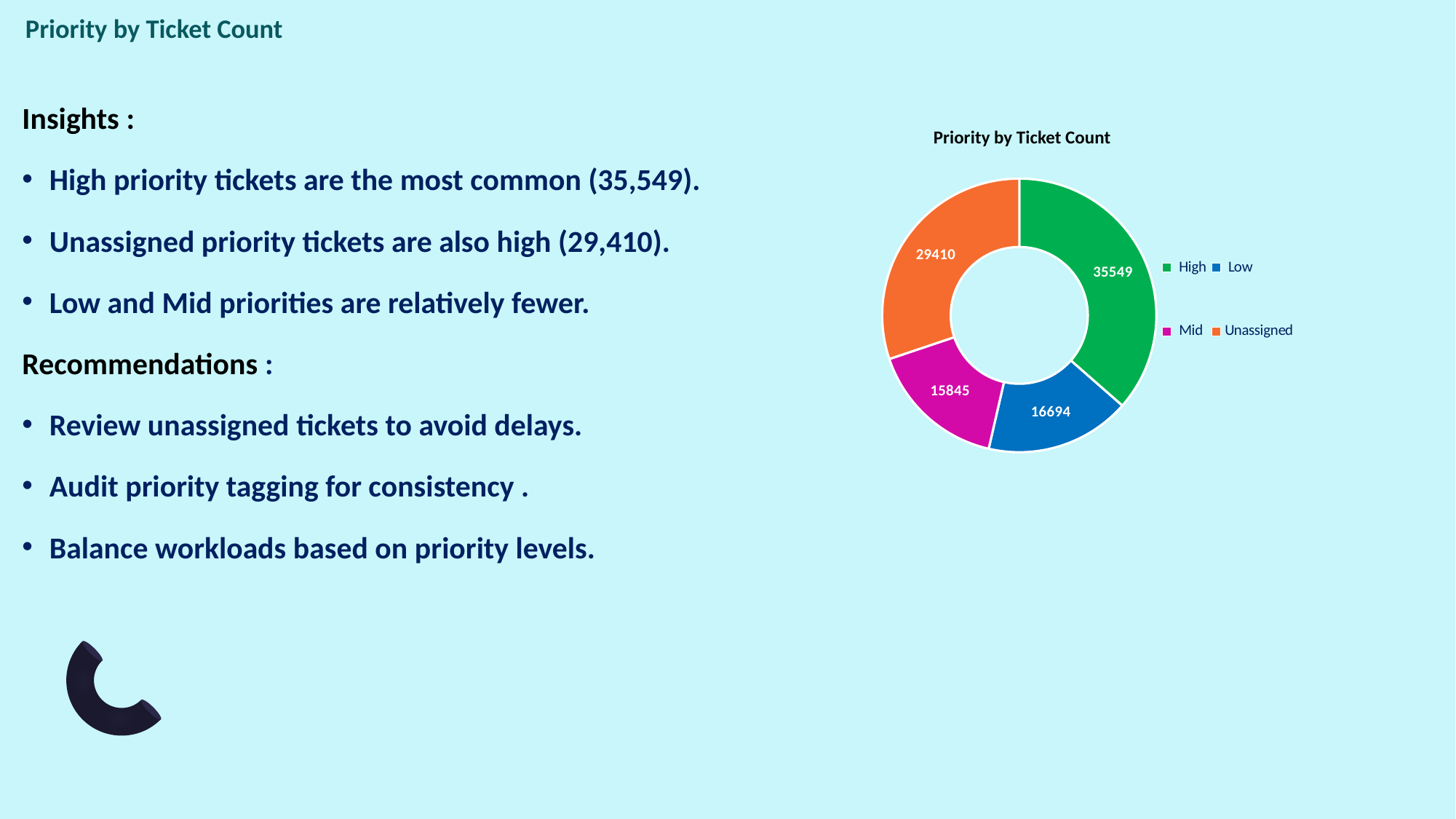

# Priority by Ticket Count
Insights :
High priority tickets are the most common (35,549).
Unassigned priority tickets are also high (29,410).
Low and Mid priorities are relatively fewer.
Recommendations :
Review unassigned tickets to avoid delays.
Audit priority tagging for consistency .
Balance workloads based on priority levels.
Priority by Ticket Count

### Chart

| Category | Total |
|---|---|
|  High | 35549.0 |
|  Low | 16694.0 |
|  Mid | 15845.0 |
| Unassigned | 29410.0 |